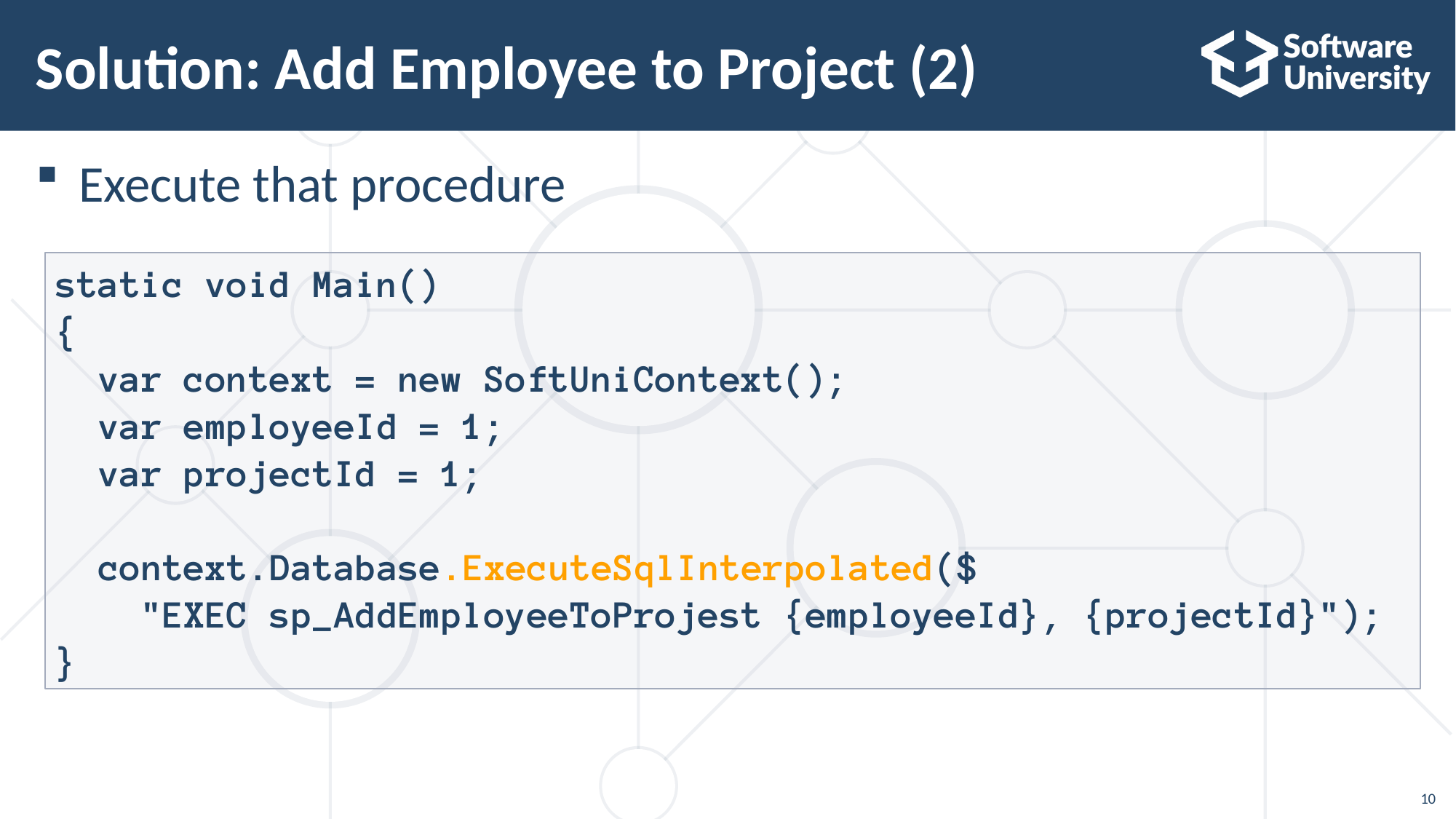

# Solution: Add Employee to Project (2)
Execute that procedure
static void Main()
{
  var context = new SoftUniContext();
  var employeeId = 1;
  var projectId = 1;

  context.Database.ExecuteSqlInterpolated($
    "EXEC sp_AddEmployeeToProjest {employeeId}, {projectId}");
}
10